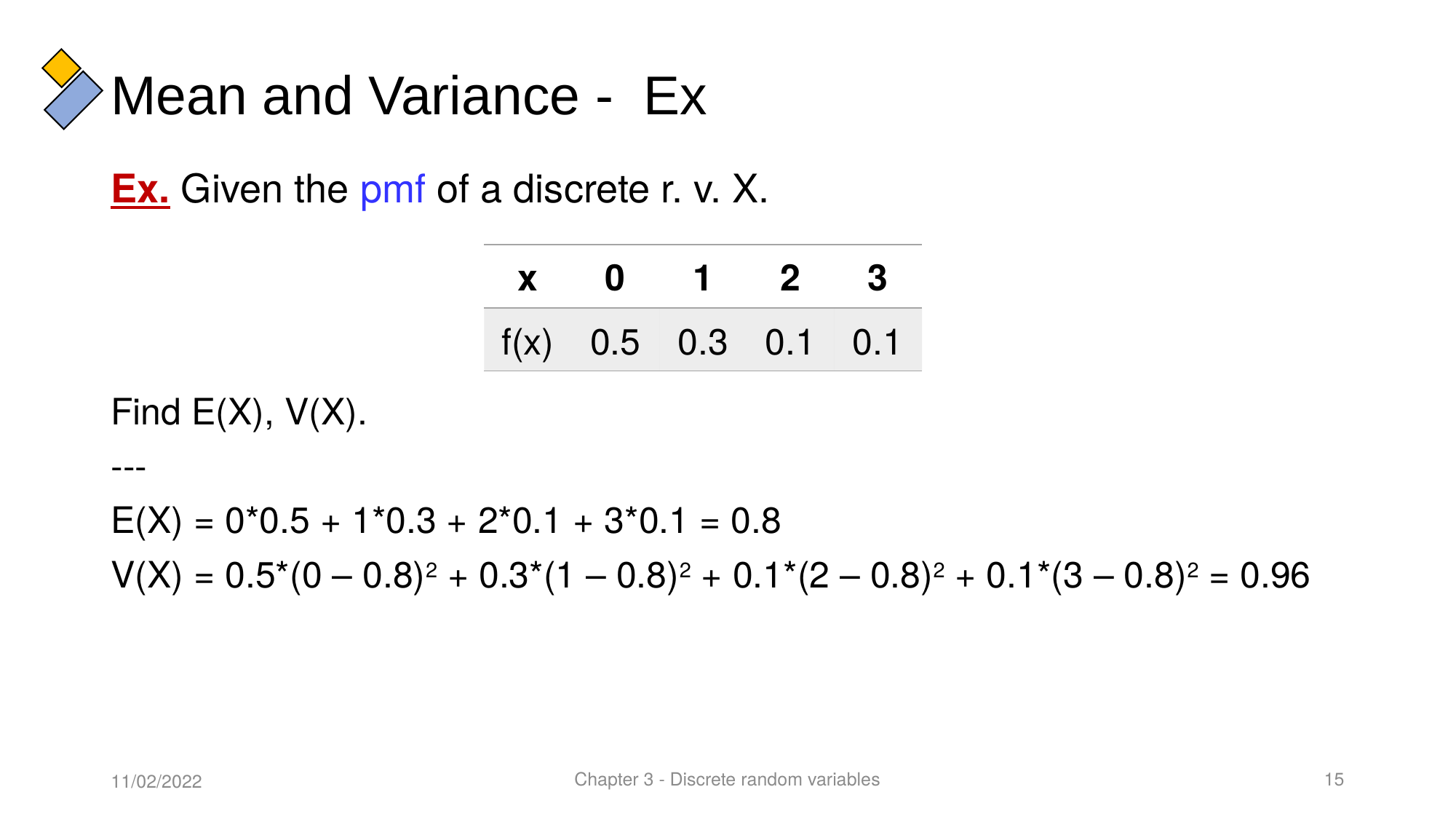

# Mean and Variance -  Ex
Ex. Given the pmf of a discrete r. v. X.

Find E(X), V(X).
---
E(X) = 0*0.5 + 1*0.3 + 2*0.1 + 3*0.1 = 0.8
V(X) = 0.5*(0 – 0.8)2 + 0.3*(1 – 0.8)2 + 0.1*(2 – 0.8)2 + 0.1*(3 – 0.8)2 = 0.96

| x | 0 | 1 | 2 | 3 |
| --- | --- | --- | --- | --- |
| f(x) | 0.5 | 0.3 | 0.1 | 0.1 |
11/02/2022
Chapter 3 - Discrete random variables
15